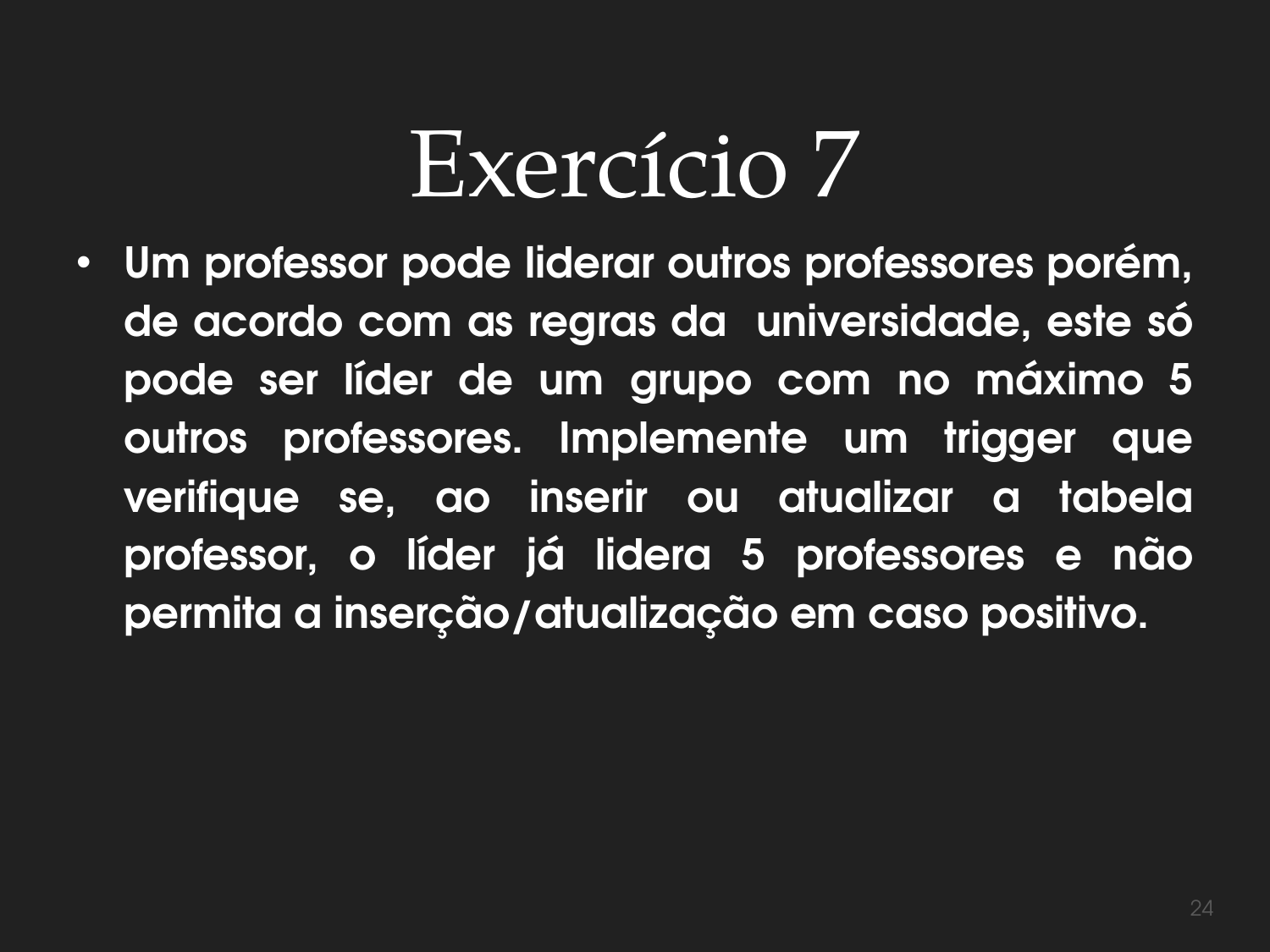

# Exercício 7
Um professor pode liderar outros professores porém, de acordo com as regras da  universidade, este só pode ser líder de um grupo com no máximo 5 outros professores. Implemente um trigger que verifique se, ao inserir ou atualizar a tabela professor, o líder já lidera 5 professores e não permita a inserção/atualização em caso positivo.
24